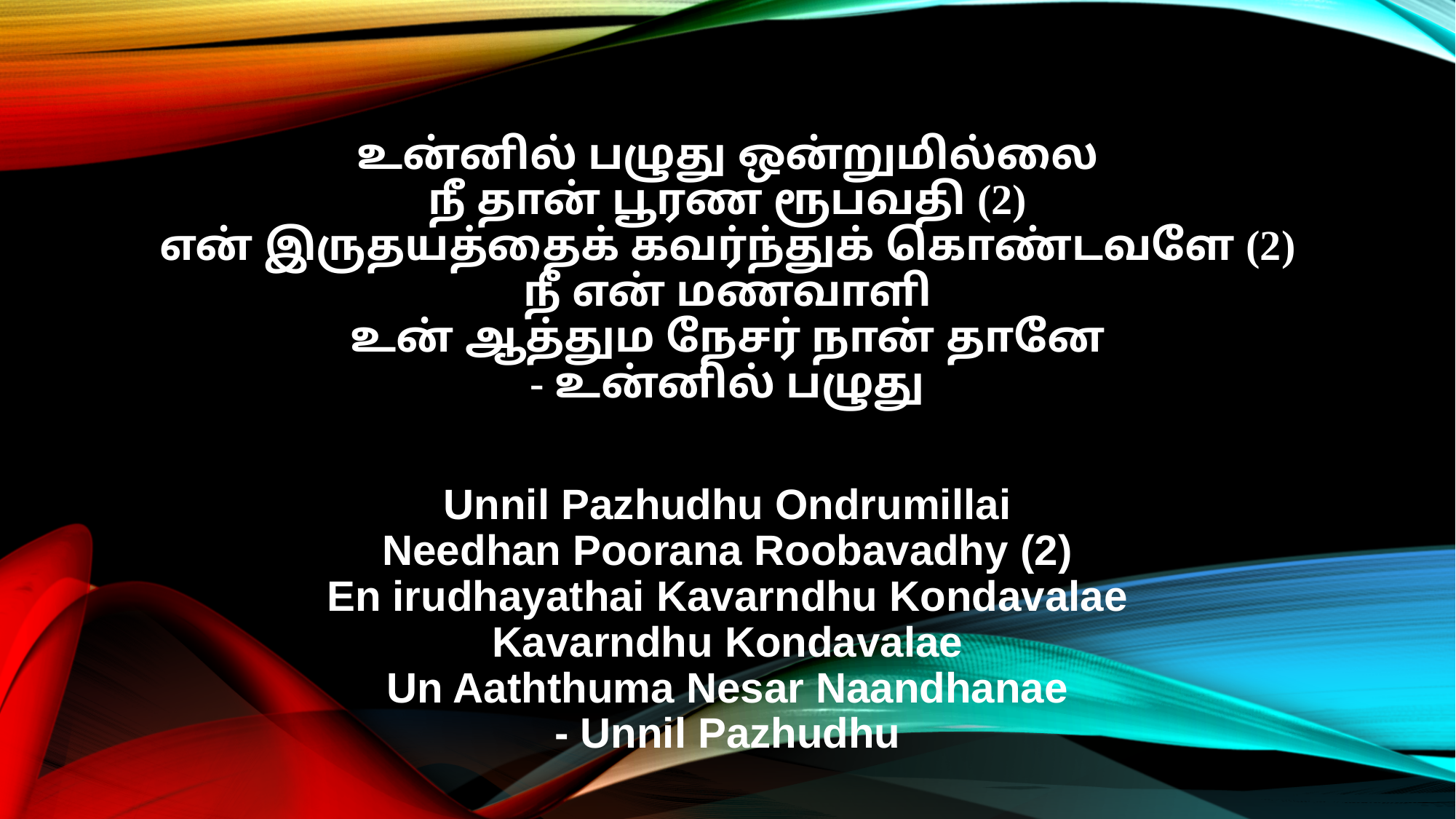

உன்னில் பழுது ஒன்றுமில்லை
நீ தான் பூரண ரூபவதி (2)
என் இருதயத்தைக் கவர்ந்துக் கொண்டவளே (2)
நீ என் மணவாளி
உன் ஆத்தும நேசர் நான் தானே
- உன்னில் பழுது

Unnil Pazhudhu Ondrumillai
Needhan Poorana Roobavadhy (2)
En irudhayathai Kavarndhu Kondavalae
Kavarndhu Kondavalae
Un Aaththuma Nesar Naandhanae
- Unnil Pazhudhu